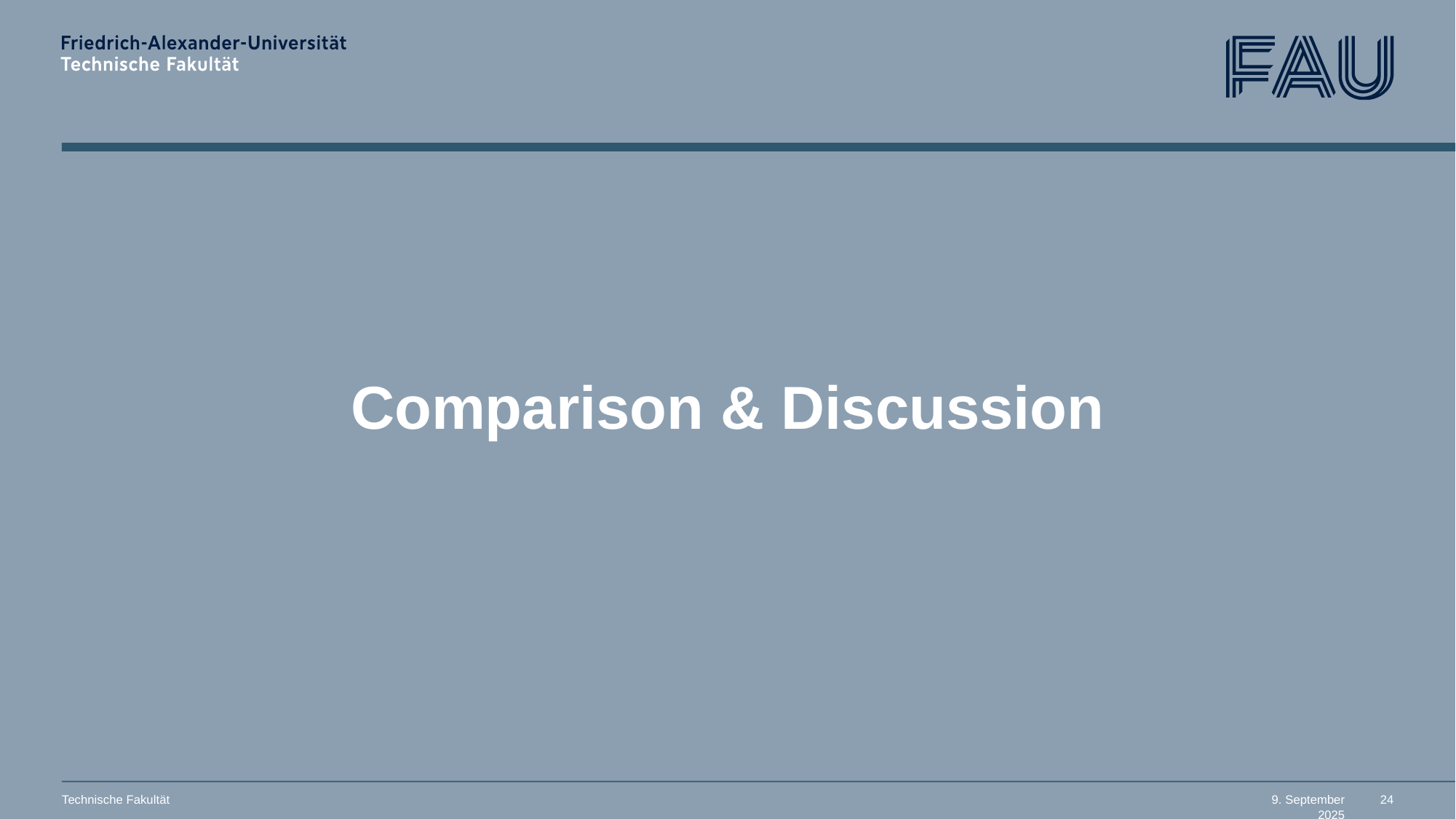

# Comparison & Discussion
Technische Fakultät
9. September 2025
24